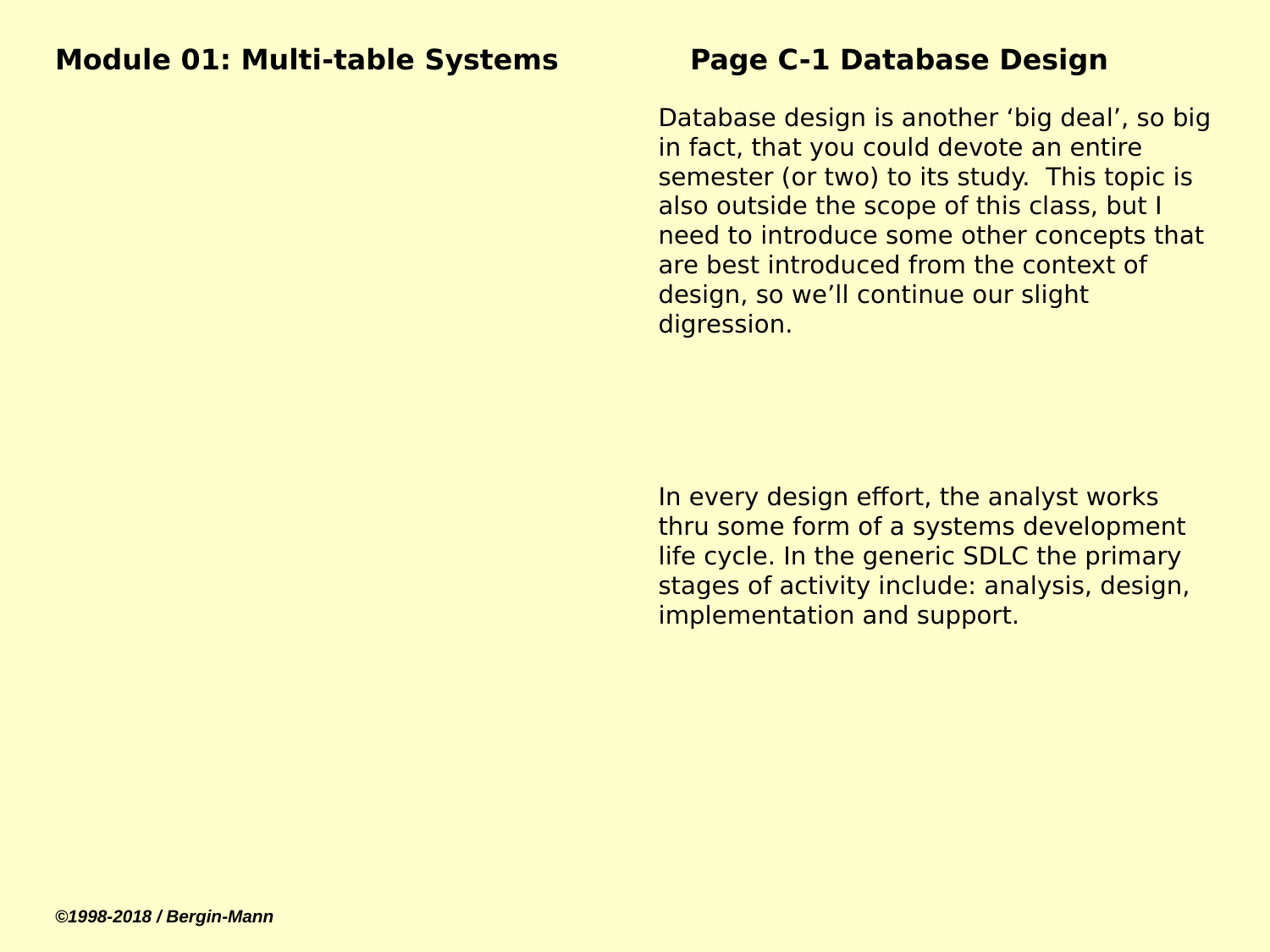

# Module 01: Multi-table Systems		Page C-1 Database Design

Database design is another ‘big deal’, so big in fact, that you could devote an entire semester (or two) to its study.  This topic is also outside the scope of this class, but I need to introduce some other concepts that are best introduced from the context of design, so we’ll continue our slight digression.

In every design effort, the analyst works thru some form of a systems development life cycle. In the generic SDLC the primary stages of activity include: analysis, design, implementation and support.

©1998-2018 / Bergin-Mann